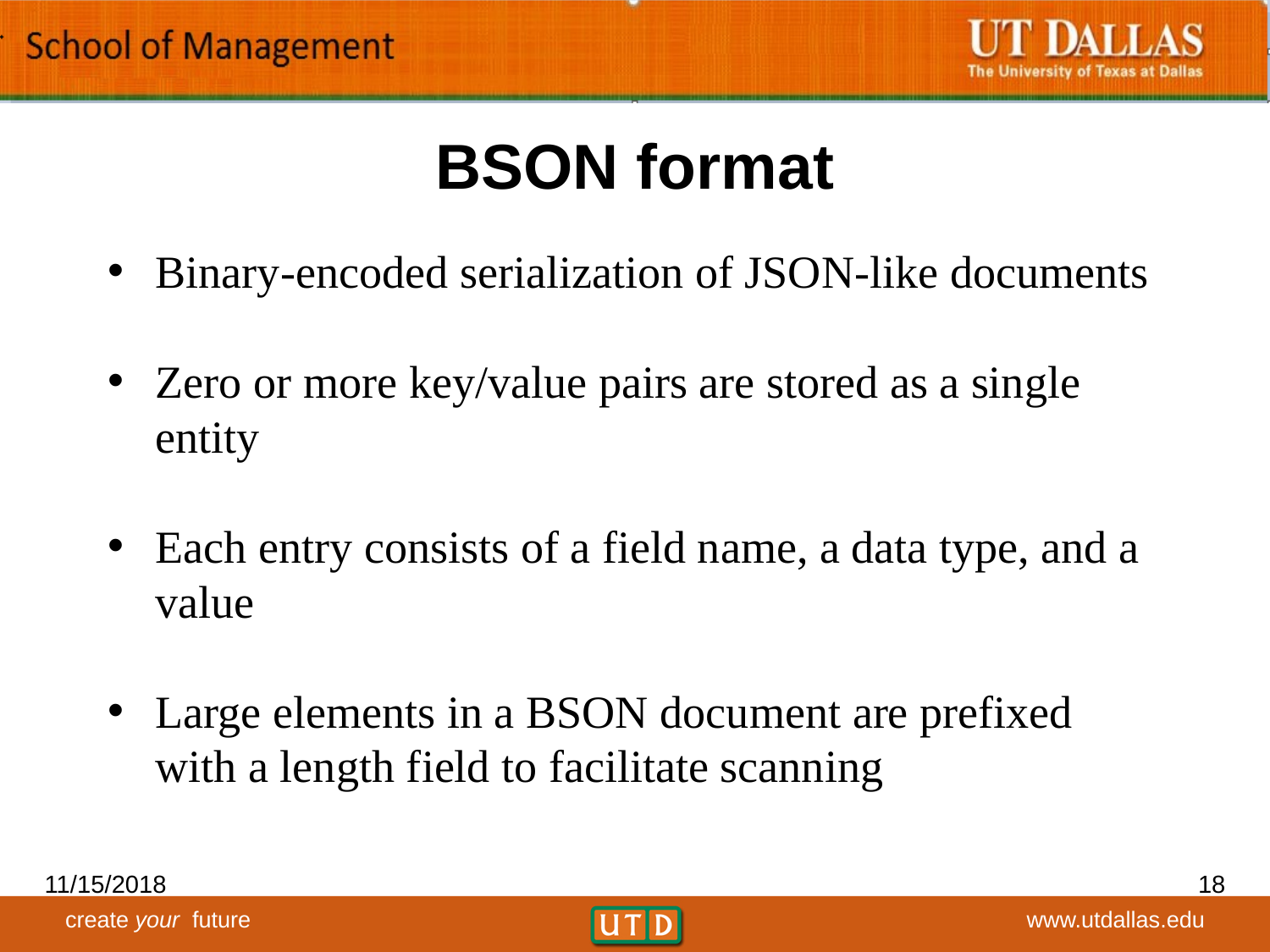

# BSON format
Binary-encoded serialization of JSON-like documents

Zero or more key/value pairs are stored as a single entity

Each entry consists of a field name, a data type, and a value

Large elements in a BSON document are prefixed with a length field to facilitate scanning
11/15/2018
18